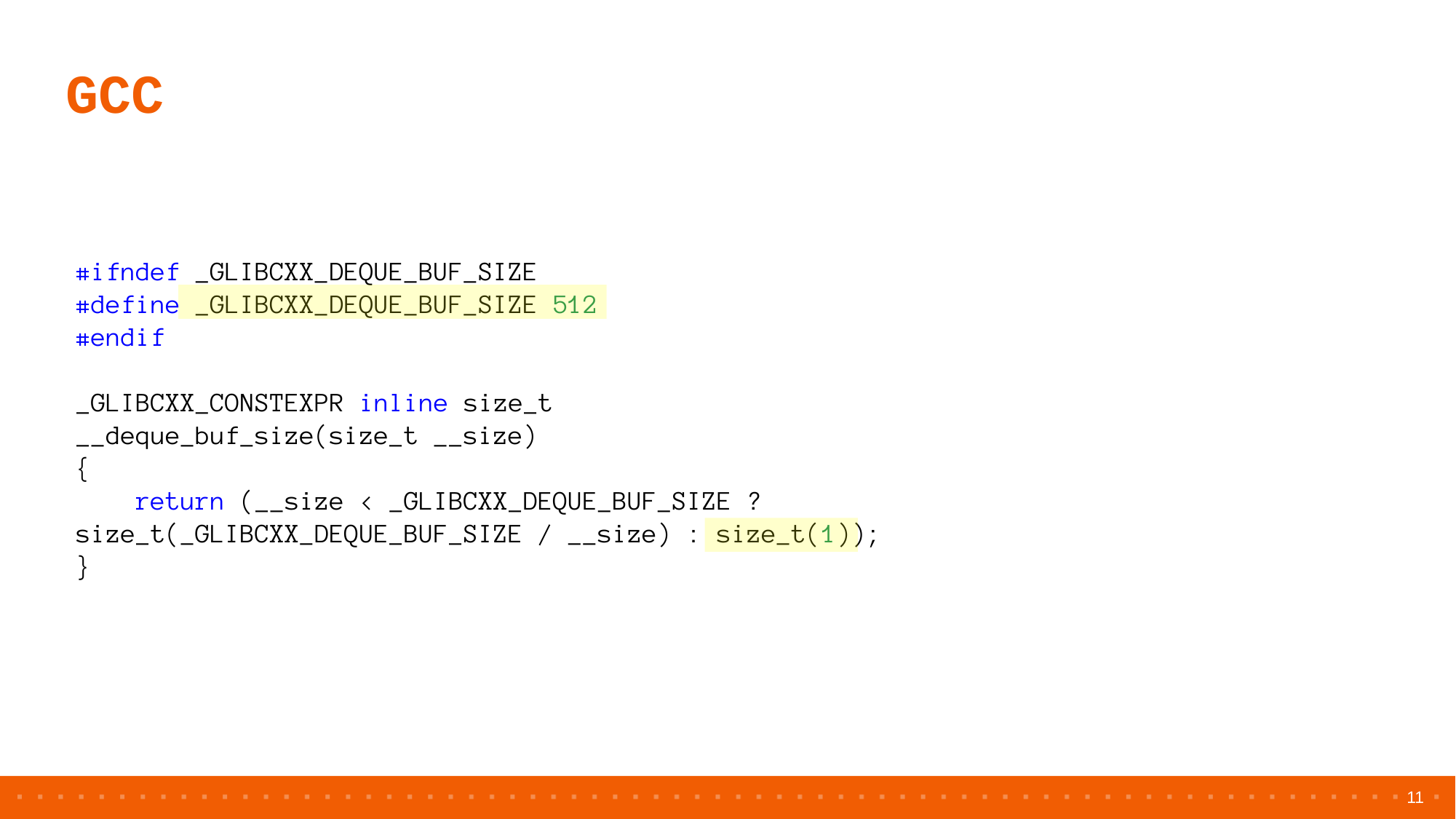

# GCC
#ifndef _GLIBCXX_DEQUE_BUF_SIZE
#define _GLIBCXX_DEQUE_BUF_SIZE 512
#endif
_GLIBCXX_CONSTEXPR inline size_t
__deque_buf_size(size_t __size)
{
    return (__size < _GLIBCXX_DEQUE_BUF_SIZE ? size_t(_GLIBCXX_DEQUE_BUF_SIZE / __size) : size_t(1));
}

11